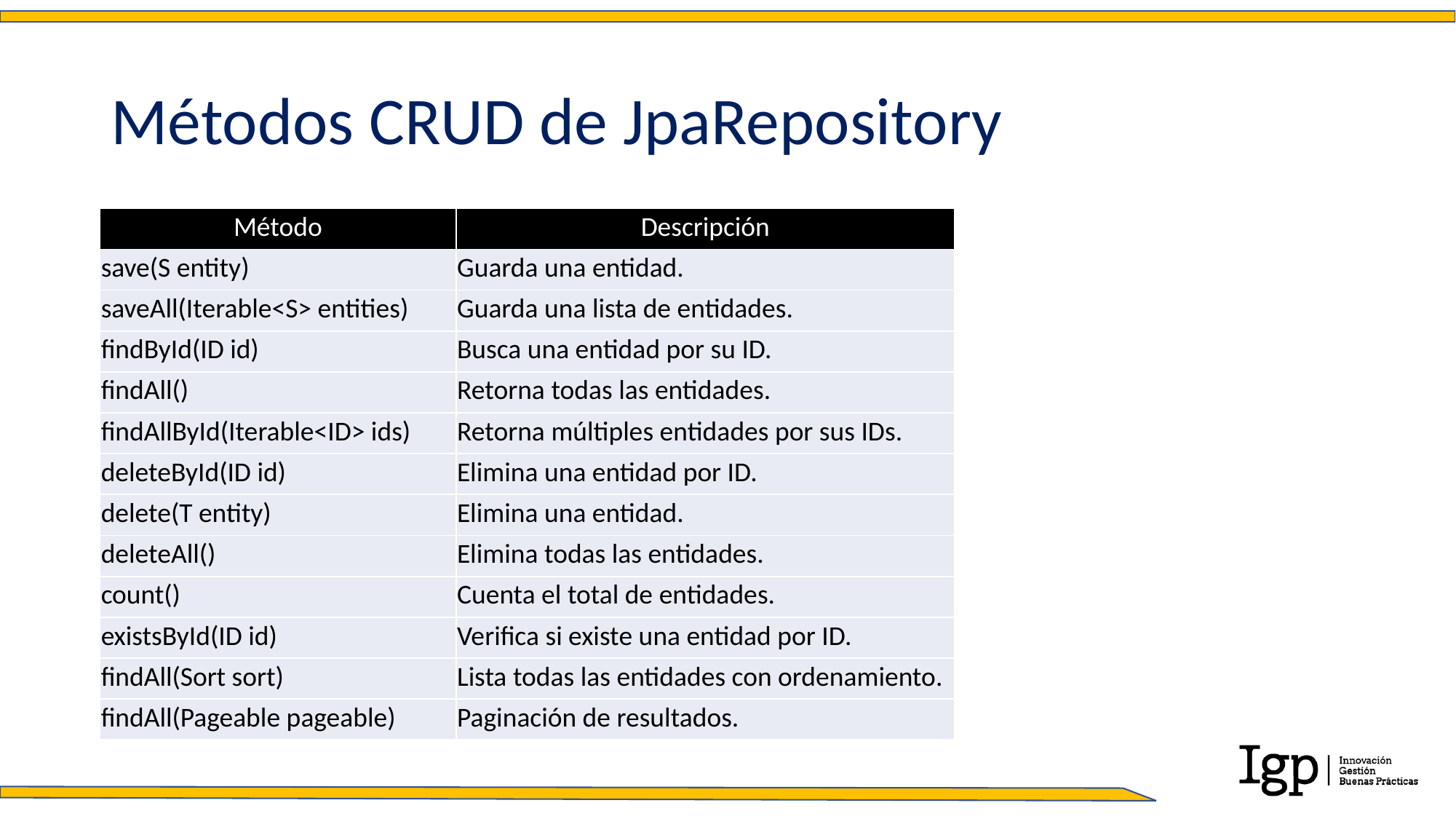

# Métodos CRUD de JpaRepository
| Método | Descripción |
| --- | --- |
| save(S entity) | Guarda una entidad. |
| saveAll(Iterable<S> entities) | Guarda una lista de entidades. |
| findById(ID id) | Busca una entidad por su ID. |
| findAll() | Retorna todas las entidades. |
| findAllById(Iterable<ID> ids) | Retorna múltiples entidades por sus IDs. |
| deleteById(ID id) | Elimina una entidad por ID. |
| delete(T entity) | Elimina una entidad. |
| deleteAll() | Elimina todas las entidades. |
| count() | Cuenta el total de entidades. |
| existsById(ID id) | Verifica si existe una entidad por ID. |
| findAll(Sort sort) | Lista todas las entidades con ordenamiento. |
| findAll(Pageable pageable) | Paginación de resultados. |